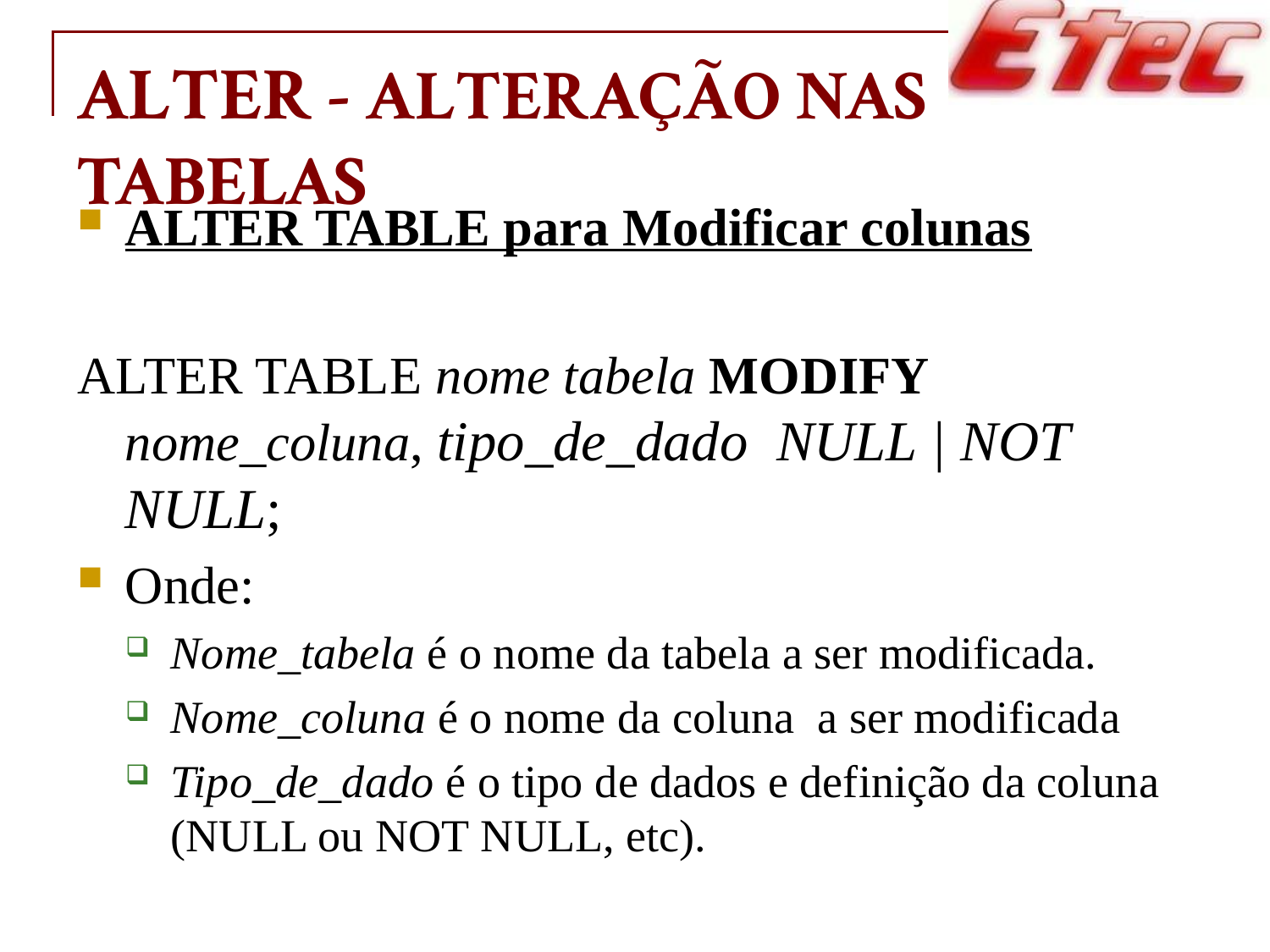

# ALTER - Alteração nas Tabelas
ALTER TABLE para Modificar colunas

ALTER TABLE nome tabela MODIFY nome_coluna, tipo_de_dado  NULL | NOT NULL;
Onde:
Nome_tabela é o nome da tabela a ser modificada.
Nome_coluna é o nome da coluna  a ser modificada
Tipo_de_dado é o tipo de dados e definição da coluna (NULL ou NOT NULL, etc).